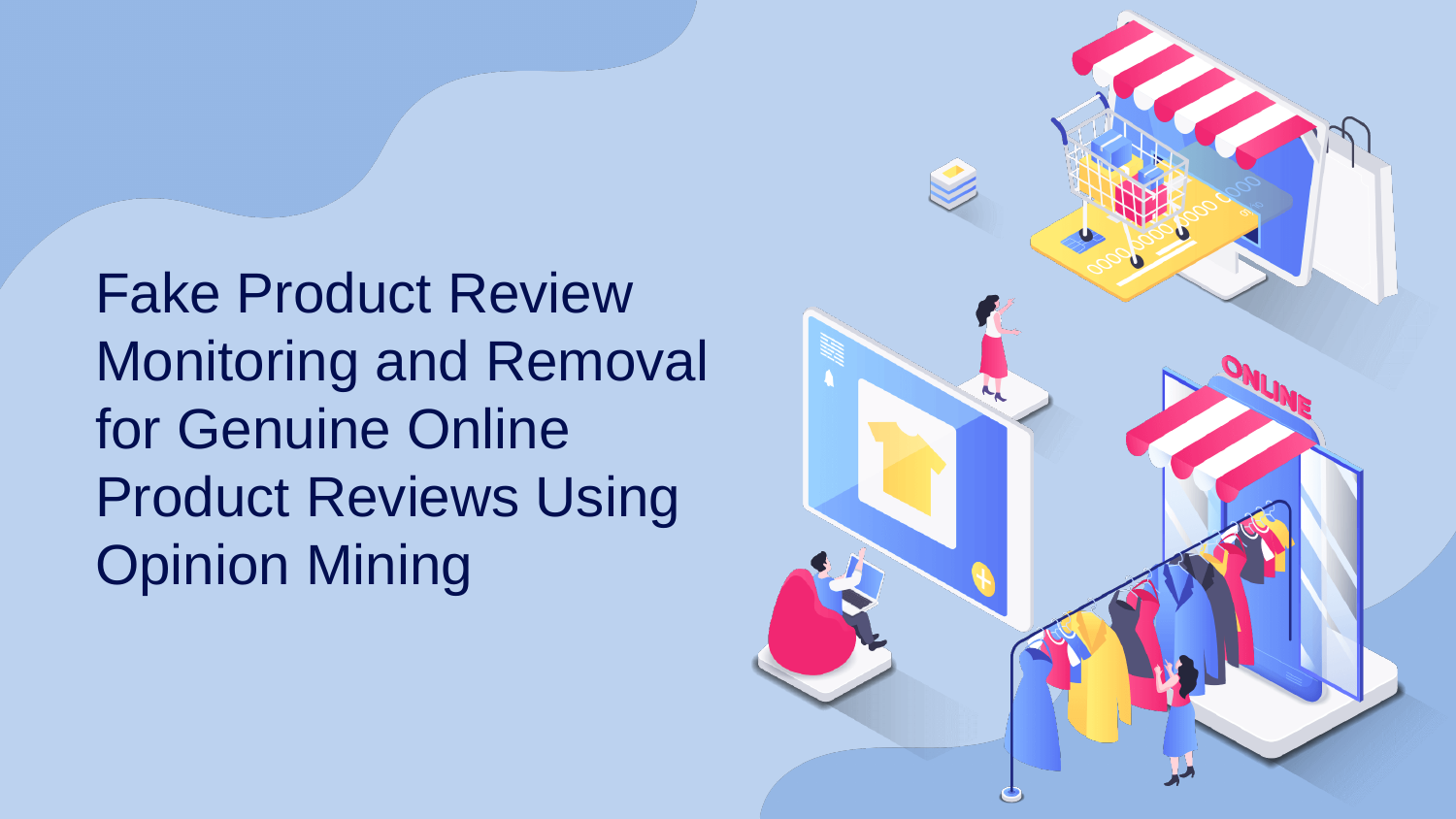

Fake Product Review Monitoring and Removal for Genuine Online Product Reviews Using Opinion Mining